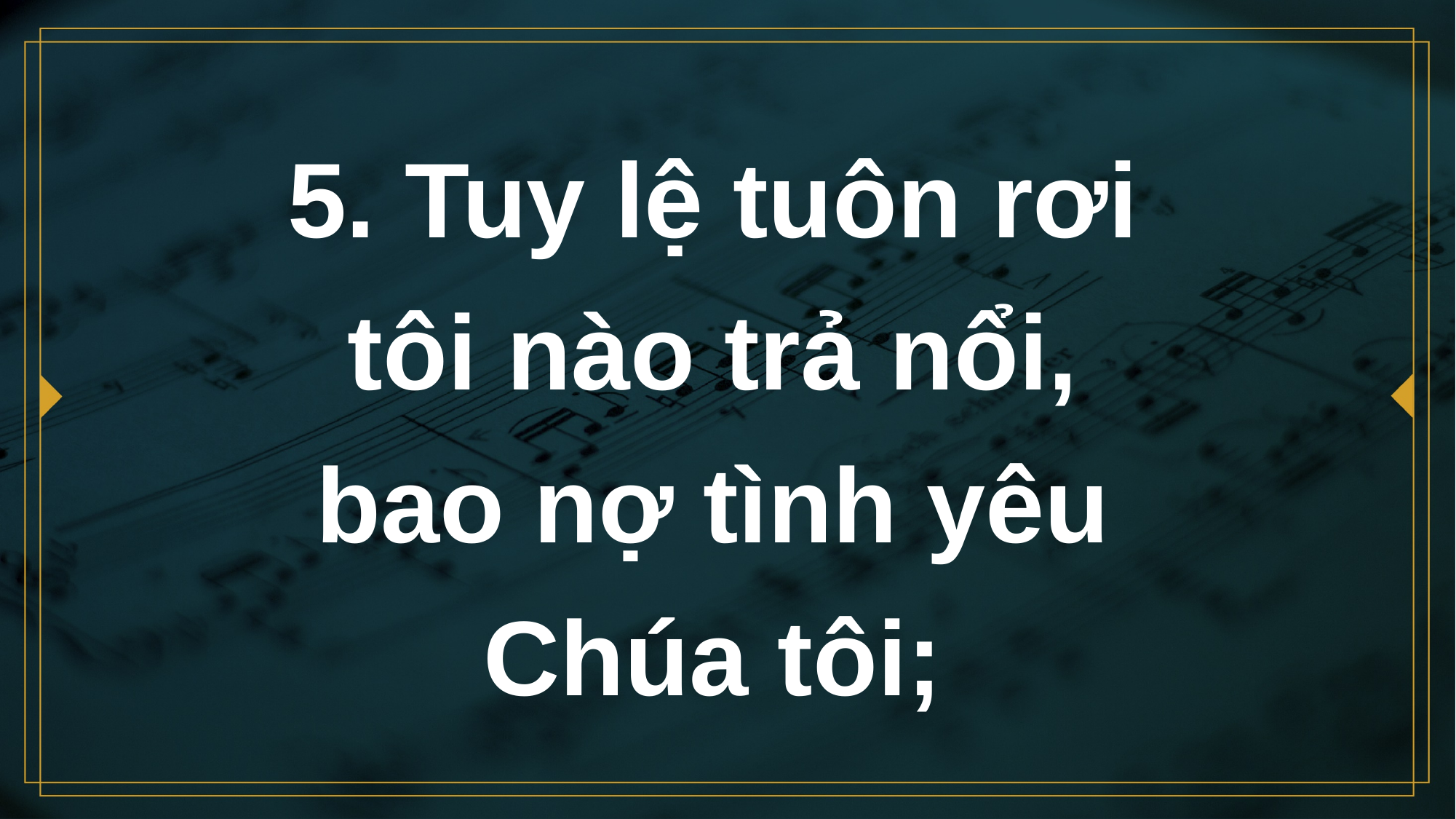

# 5. Tuy lệ tuôn rơi tôi nào trả nổi, bao nợ tình yêu Chúa tôi;